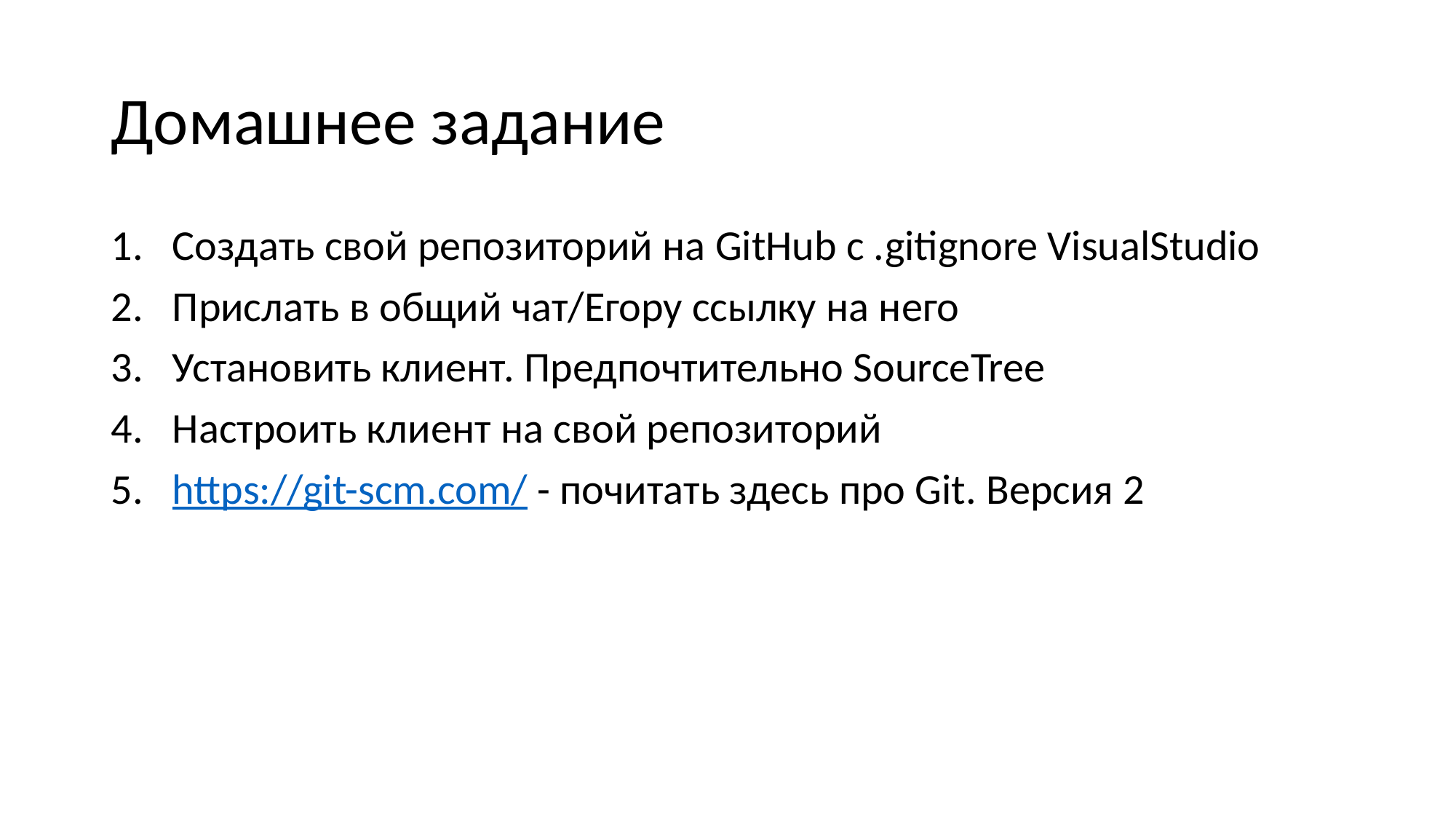

# Домашнее задание
Создать свой репозиторий на GitHub c .gitignore VisualStudio
Прислать в общий чат/Егору ссылку на него
Установить клиент. Предпочтительно SourceTree
Настроить клиент на свой репозиторий
https://git-scm.com/ - почитать здесь про Git. Версия 2